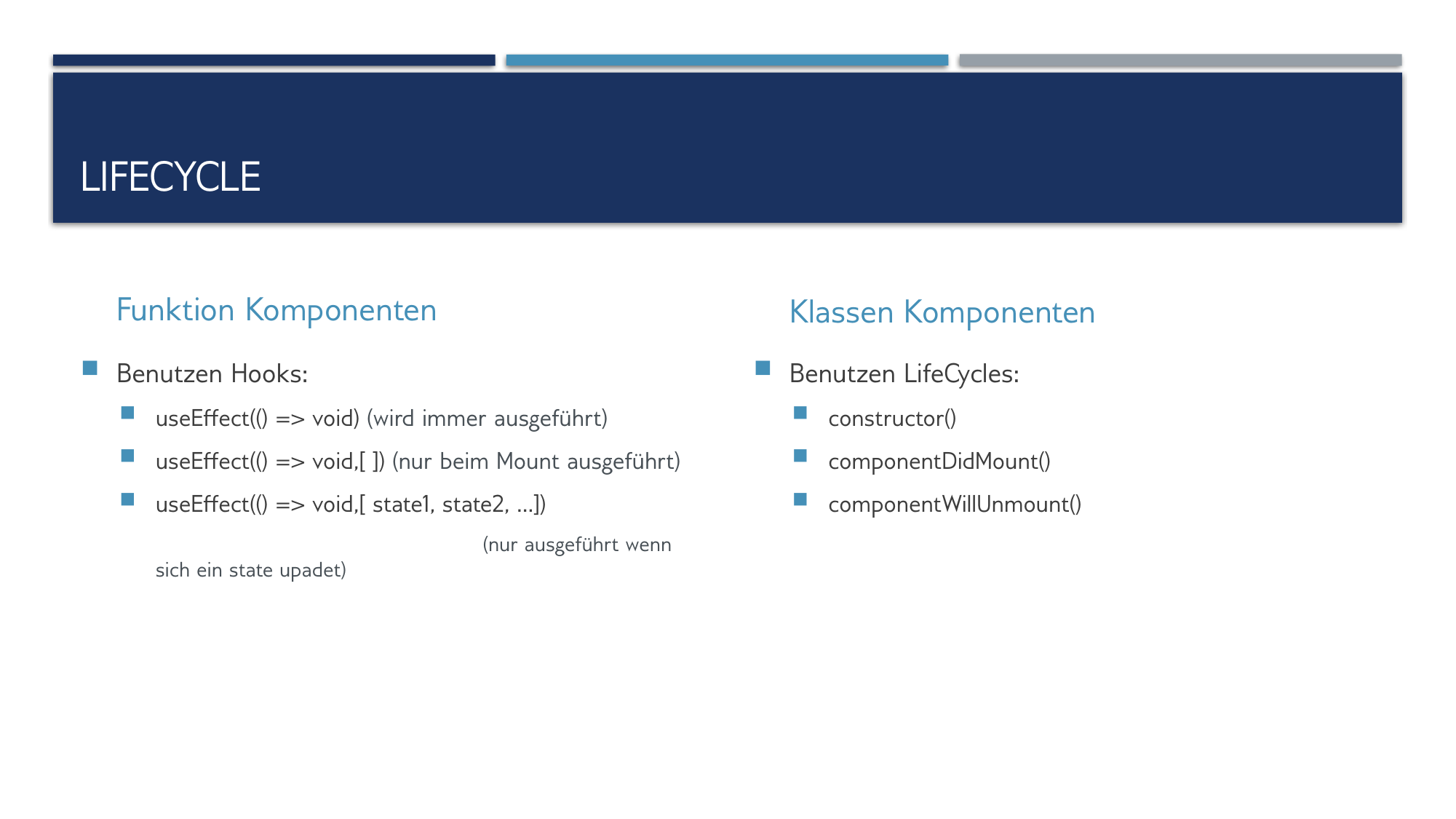

# lifecycle
Funktion Komponenten
Klassen Komponenten
Benutzen Hooks:
useEffect(() => void) (wird immer ausgeführt)
useEffect(() => void,[ ]) (nur beim Mount ausgeführt)
useEffect(() => void,[ state1, state2, …])
			(nur ausgeführt wenn sich ein state upadet)
Benutzen LifeCycles:
constructor()
componentDidMount()
componentWillUnmount()